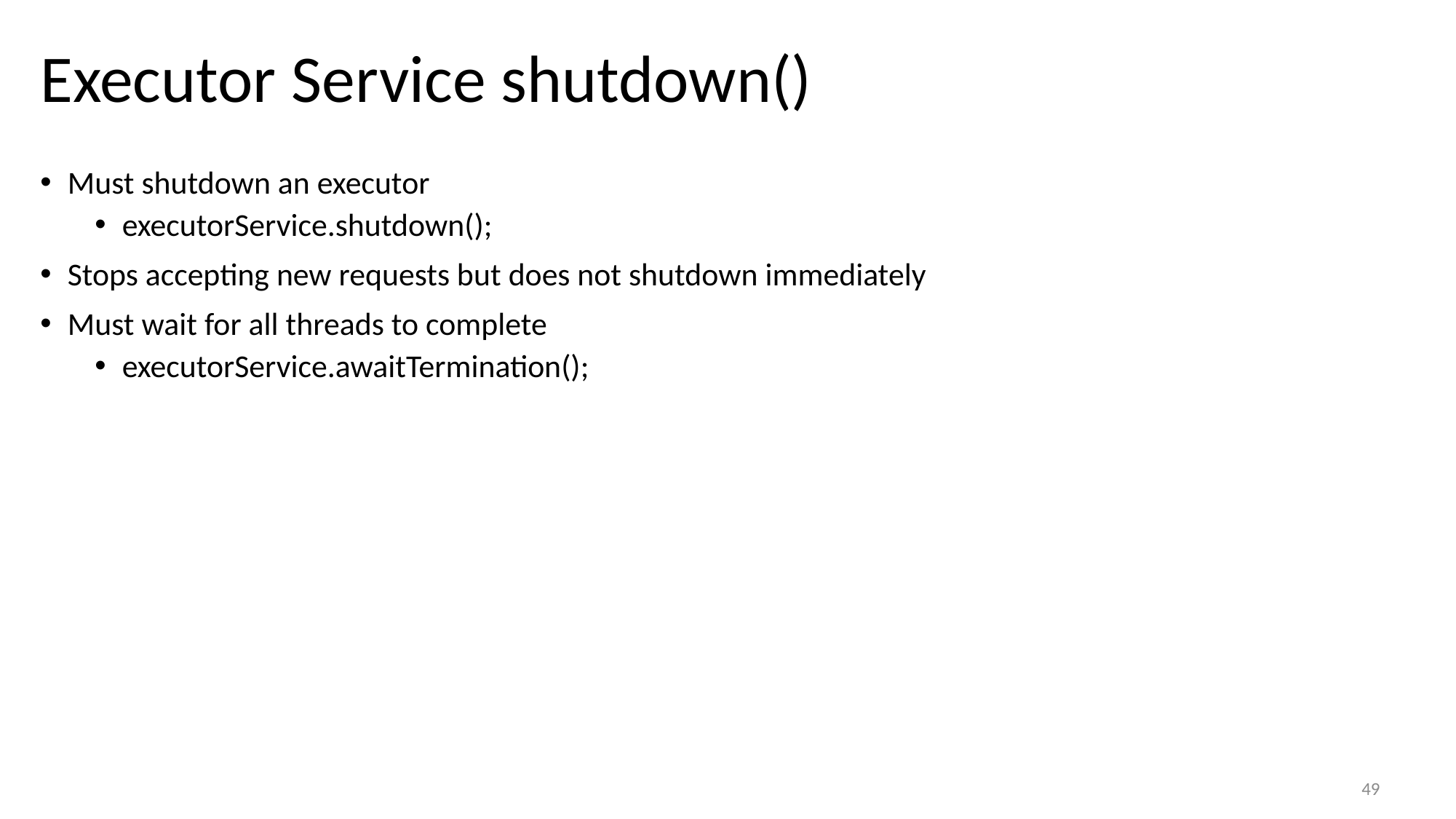

# Executor Service shutdown()
Must shutdown an executor
executorService.shutdown();
Stops accepting new requests but does not shutdown immediately
Must wait for all threads to complete
executorService.awaitTermination();